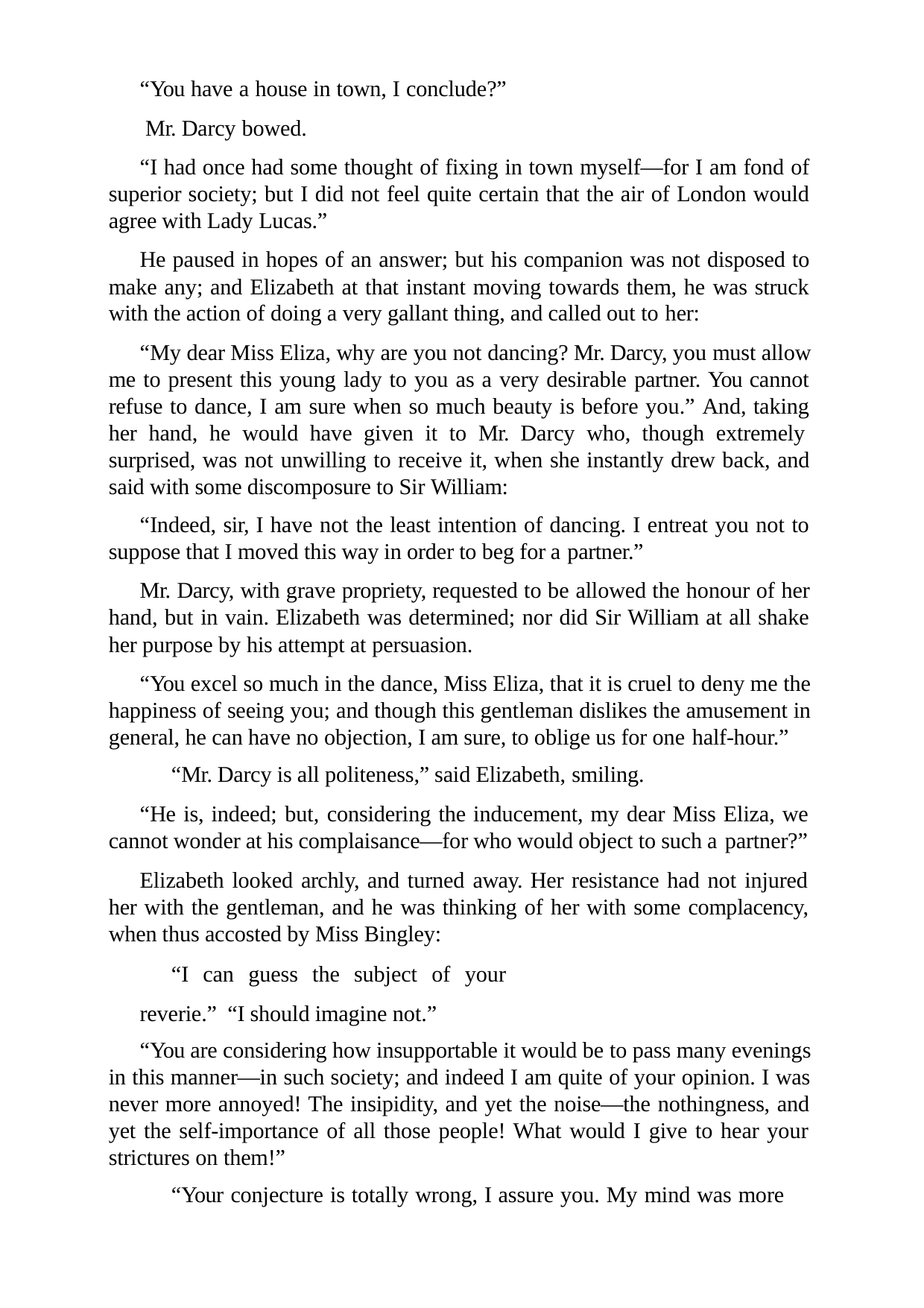

“You have a house in town, I conclude?”  Mr. Darcy bowed.
“I had once had some thought of fixing in town myself—for I am fond of  superior society; but I did not feel quite certain that the air of London would  agree with Lady Lucas.”
He paused in hopes of an answer; but his companion was not disposed to  make any; and Elizabeth at that instant moving towards them, he was struck  with the action of doing a very gallant thing, and called out to her:
“My dear Miss Eliza, why are you not dancing? Mr. Darcy, you must allow  me to present this young lady to you as a very desirable partner. You cannot  refuse to dance, I am sure when so much beauty is before you.” And, taking  her hand, he would have given it to Mr. Darcy who, though extremely  surprised, was not unwilling to receive it, when she instantly drew back, and  said with some discomposure to Sir William:
“Indeed, sir, I have not the least intention of dancing. I entreat you not to  suppose that I moved this way in order to beg for a partner.”
Mr. Darcy, with grave propriety, requested to be allowed the honour of her  hand, but in vain. Elizabeth was determined; nor did Sir William at all shake  her purpose by his attempt at persuasion.
“You excel so much in the dance, Miss Eliza, that it is cruel to deny me the  happiness of seeing you; and though this gentleman dislikes the amusement in  general, he can have no objection, I am sure, to oblige us for one half-hour.”
“Mr. Darcy is all politeness,” said Elizabeth, smiling.
“He is, indeed; but, considering the inducement, my dear Miss Eliza, we  cannot wonder at his complaisance—for who would object to such a partner?”
Elizabeth looked archly, and turned away. Her resistance had not injured  her with the gentleman, and he was thinking of her with some complacency,  when thus accosted by Miss Bingley:
“I can guess the subject of your reverie.”  “I should imagine not.”
“You are considering how insupportable it would be to pass many evenings  in this manner—in such society; and indeed I am quite of your opinion. I was  never more annoyed! The insipidity, and yet the noise—the nothingness, and  yet the self-importance of all those people! What would I give to hear your  strictures on them!”
“Your conjecture is totally wrong, I assure you. My mind was more